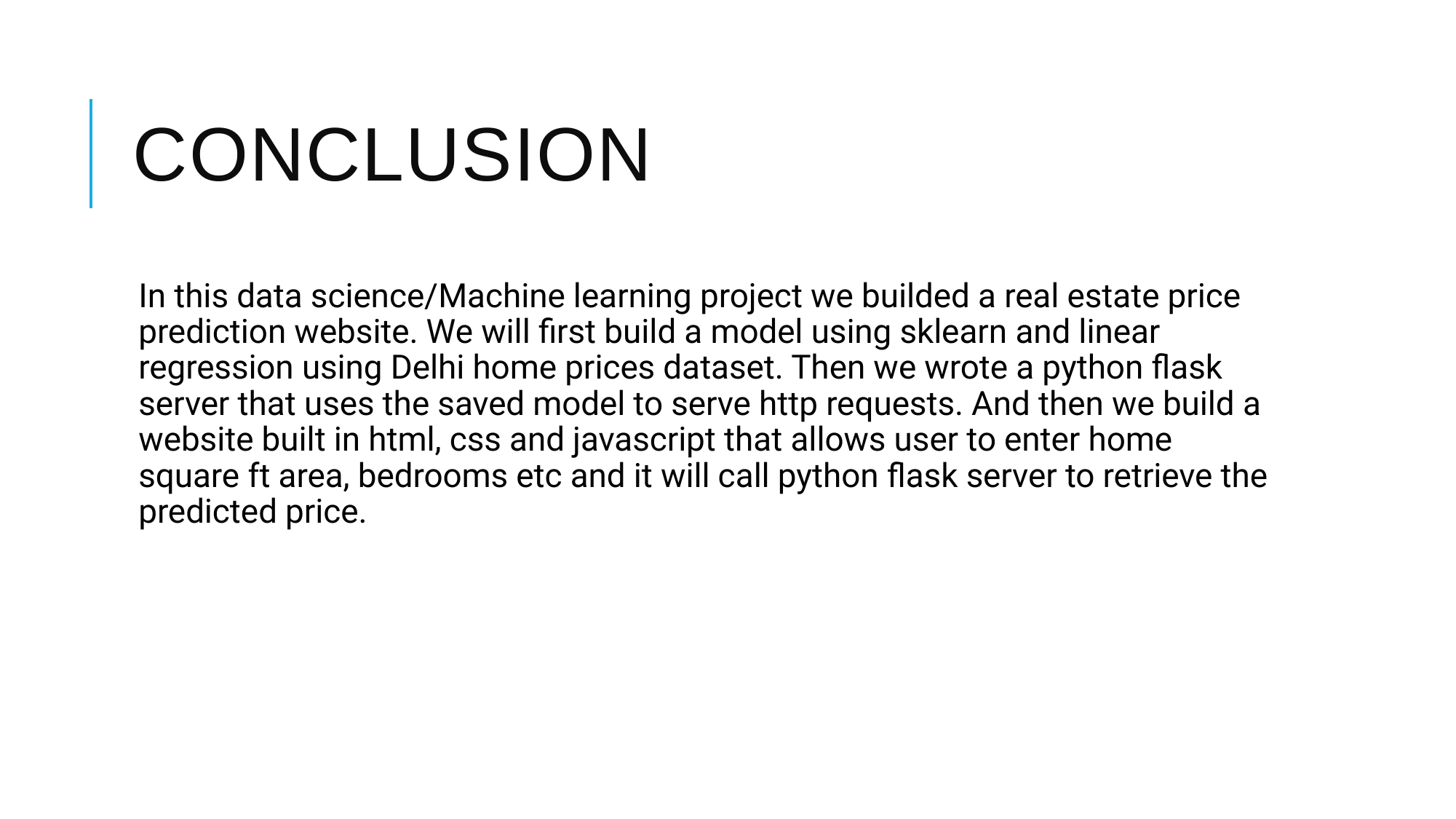

# CONCLUSION
In this data science/Machine learning project we builded a real estate price prediction website. We will first build a model using sklearn and linear regression using Delhi home prices dataset. Then we wrote a python flask server that uses the saved model to serve http requests. And then we build a website built in html, css and javascript that allows user to enter home square ft area, bedrooms etc and it will call python flask server to retrieve the predicted price.